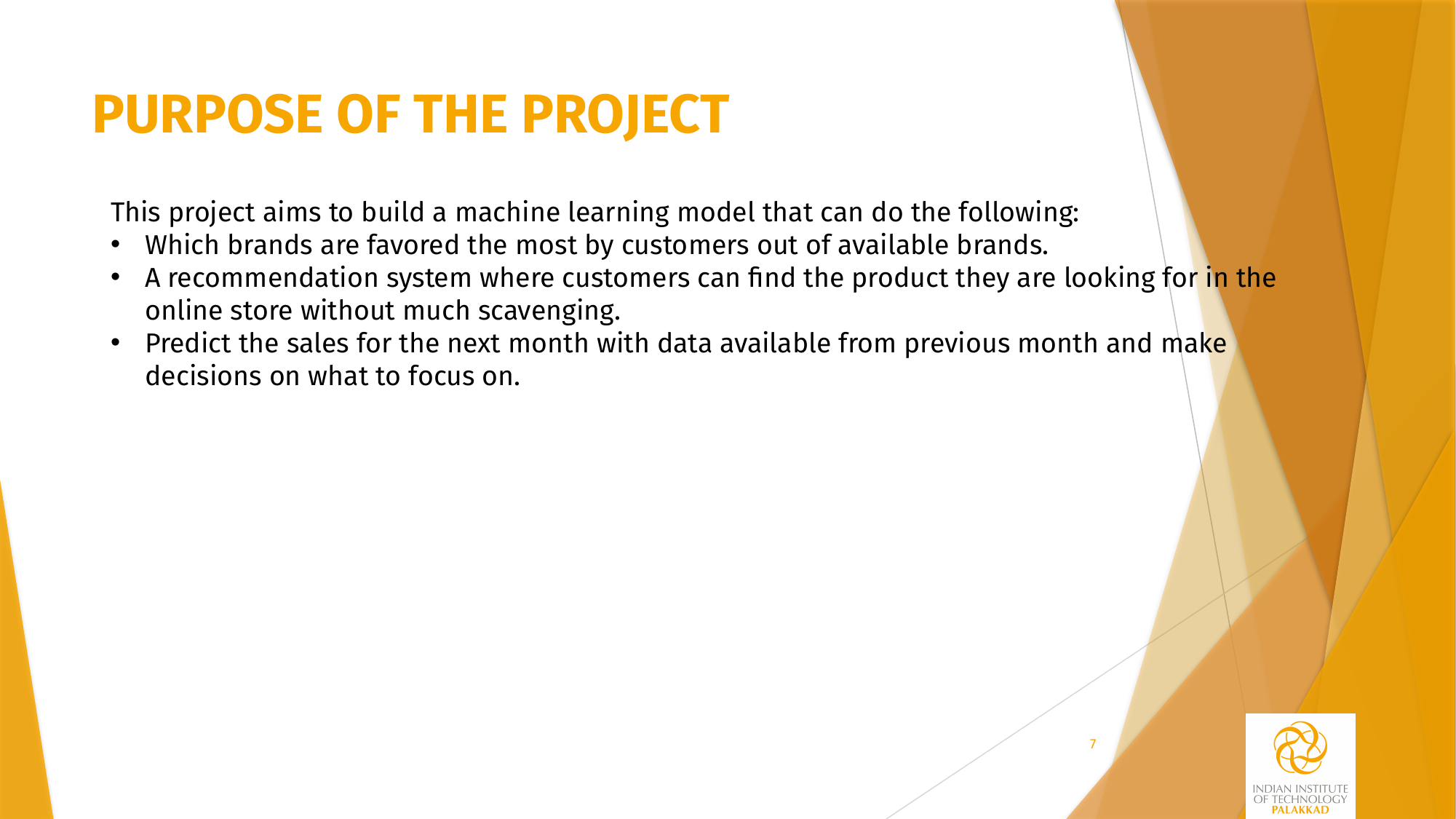

# PURPOSE OF THE PROJECT
This project aims to build a machine learning model that can do the following:
Which brands are favored the most by customers out of available brands.
A recommendation system where customers can find the product they are looking for in the online store without much scavenging.
Predict the sales for the next month with data available from previous month and make decisions on what to focus on.
7